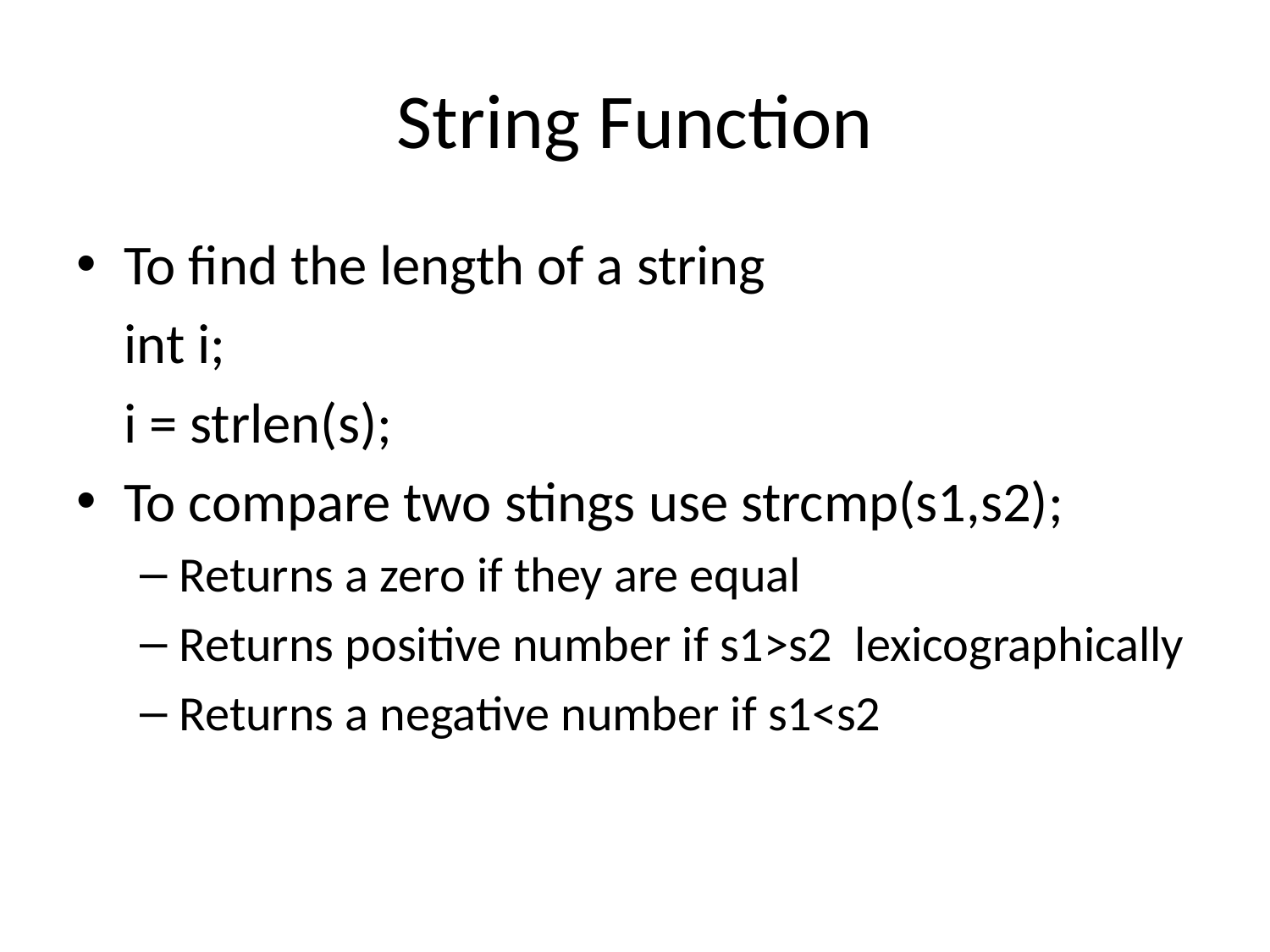

# String Function
To find the length of a string
	int i;
	i = strlen(s);
To compare two stings use strcmp(s1,s2);
Returns a zero if they are equal
Returns positive number if s1>s2  lexicographically
Returns a negative number if s1<s2